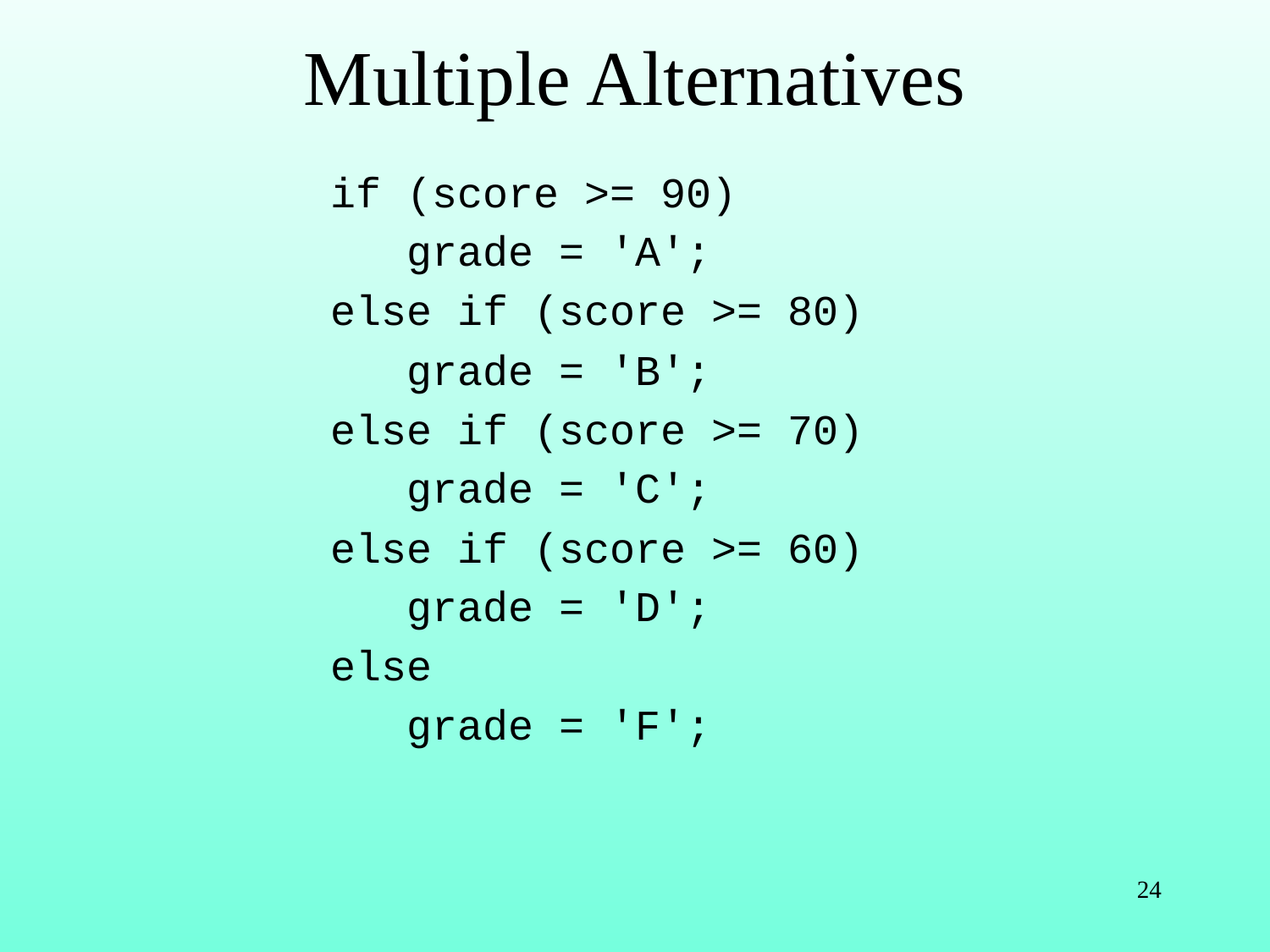

# Multiple Alternatives
if (score >= 90)
   grade = 'A';
else if (score >= 80)
   grade = 'B';
else if (score >= 70)
   grade = 'C';
else if (score >= 60)
   grade = 'D';
else
   grade = 'F';
24